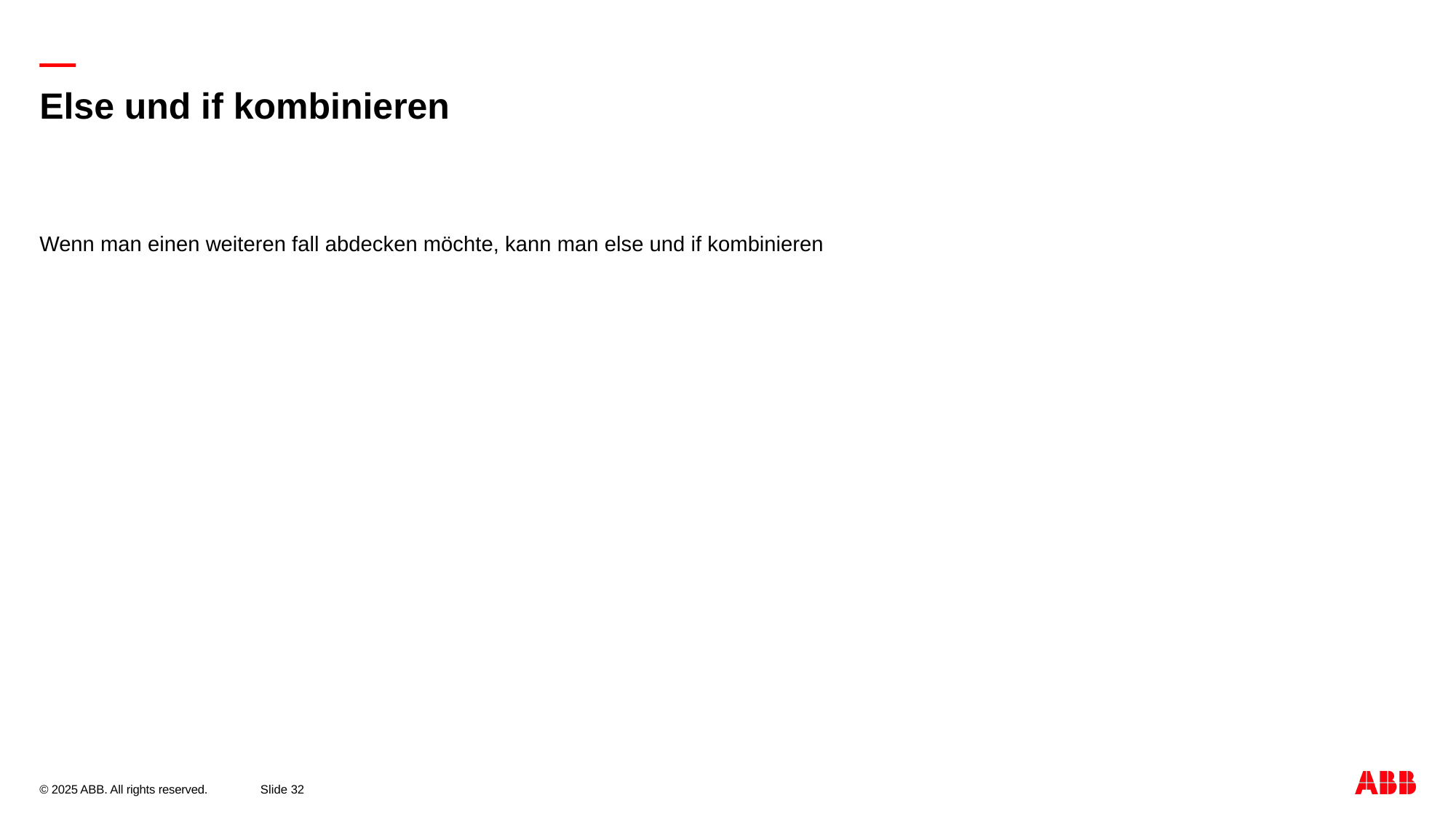

# Else und if kombinieren

Wenn man einen weiteren fall abdecken möchte, kann man else und if kombinieren

September 9, 2025
Slide 32